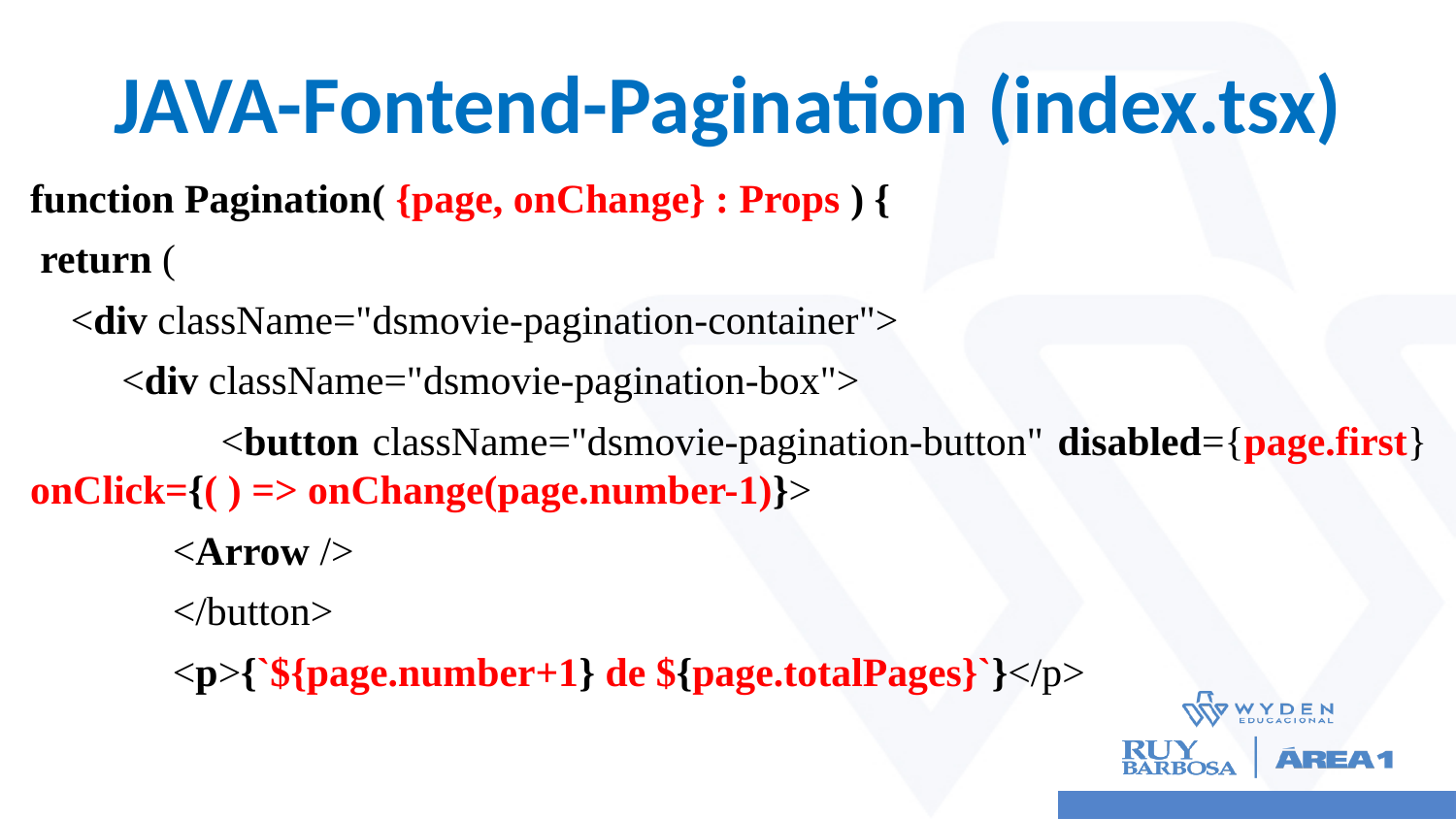

# JAVA-Fontend-Pagination (index.tsx)
function Pagination( {page, onChange} : Props ) {
 return (
    <div className="dsmovie-pagination-container">
         <div className="dsmovie-pagination-box">
              <button className="dsmovie-pagination-button" disabled={page.first} onClick={( ) => onChange(page.number-1)}>
              <Arrow />
              </button>
              <p>{`${page.number+1} de ${page.totalPages}`}</p>